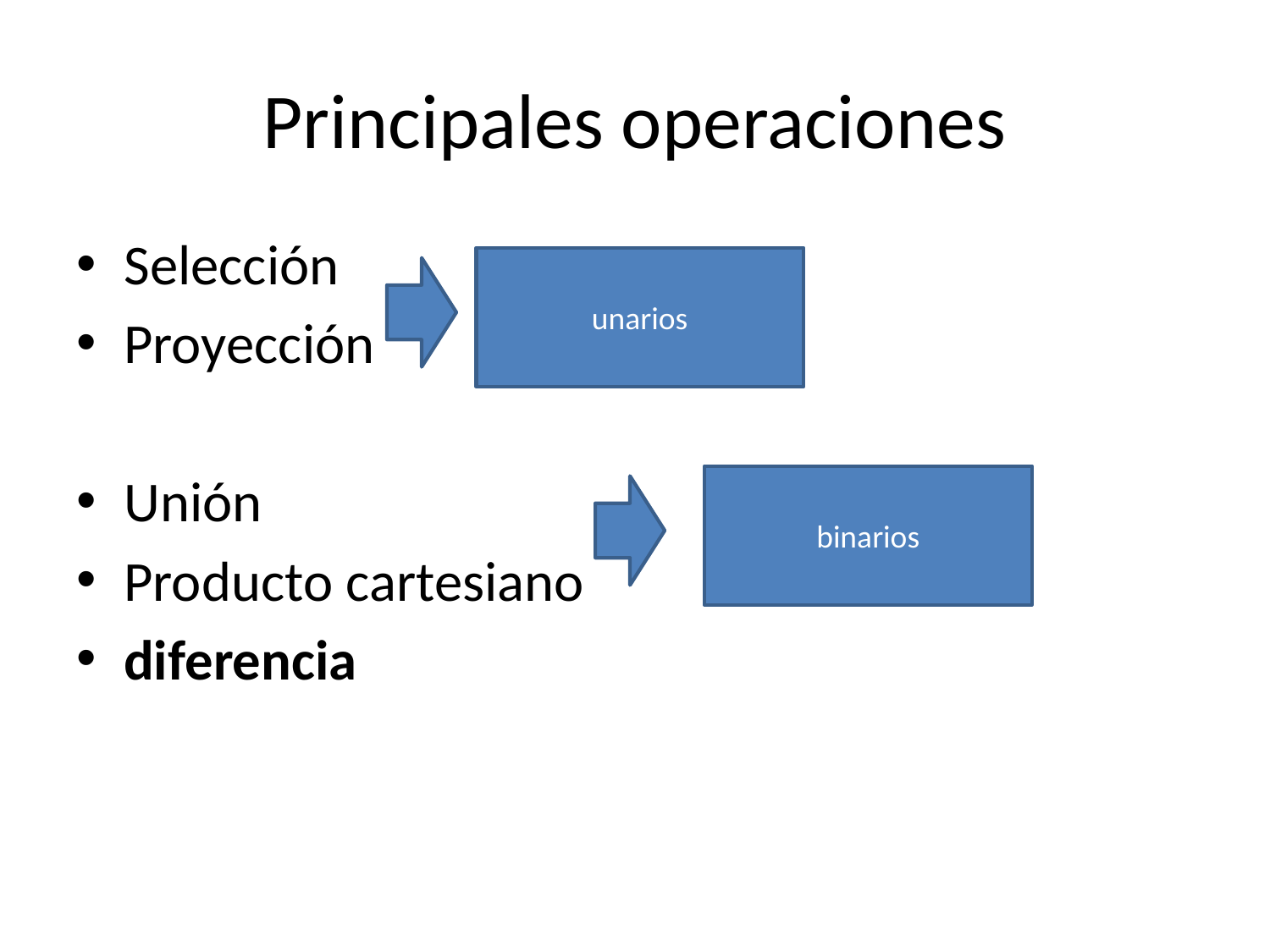

# Principales operaciones
Selección
Proyección

Unión
Producto cartesiano
diferencia
unarios

binarios